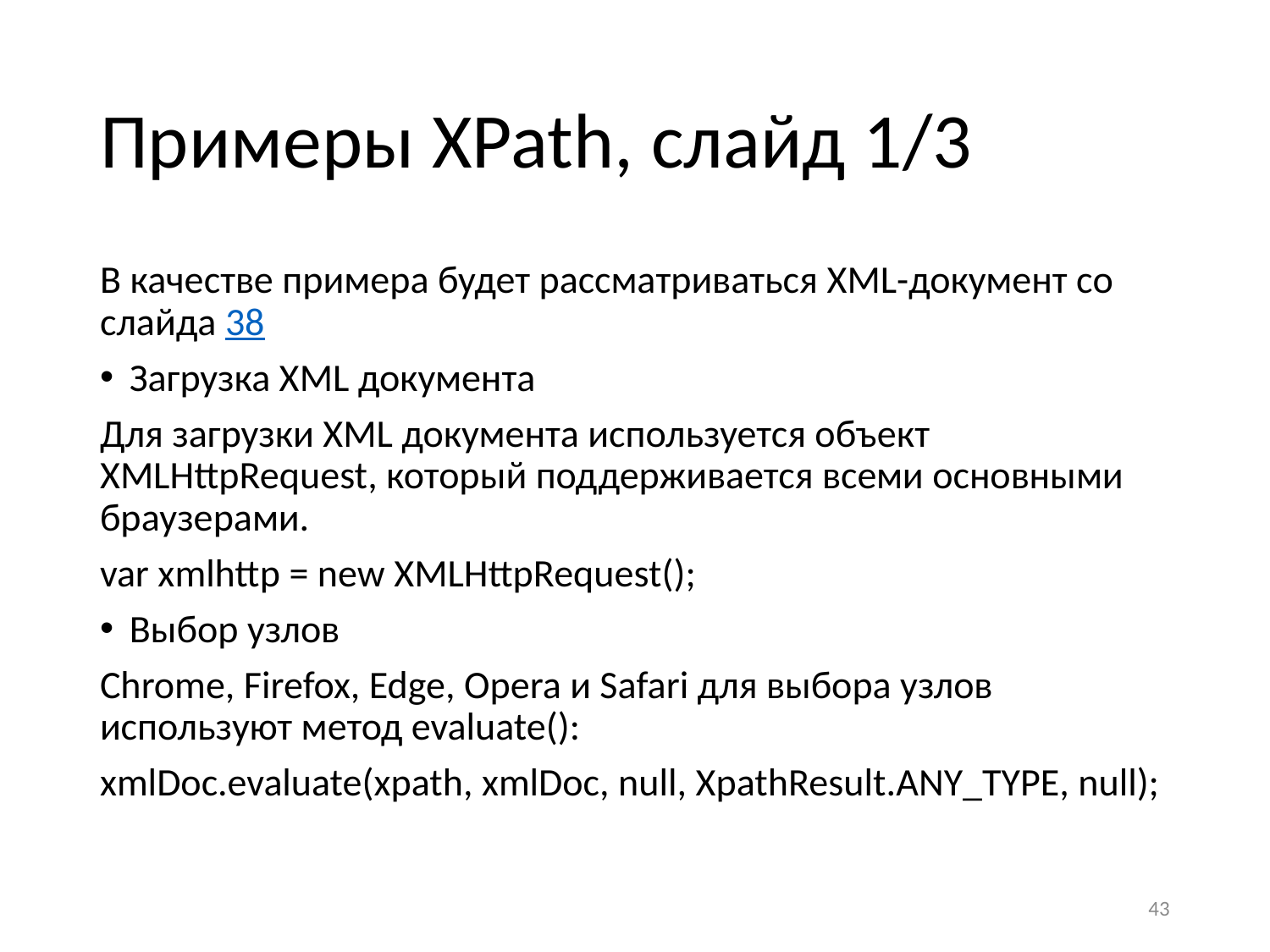

# Примеры XPath, слайд 1/3
В качестве примера будет рассматриваться XML-документ со слайда 38
Загрузка XML документа
Для загрузки XML документа используется объект XMLHttpRequest, который поддерживается всеми основными браузерами.
var xmlhttp = new XMLHttpRequest();
Выбор узлов
Chrome, Firefox, Edge, Opera и Safari для выбора узлов используют метод evaluate():
xmlDoc.evaluate(xpath, xmlDoc, null, XpathResult.ANY_TYPE, null);

43